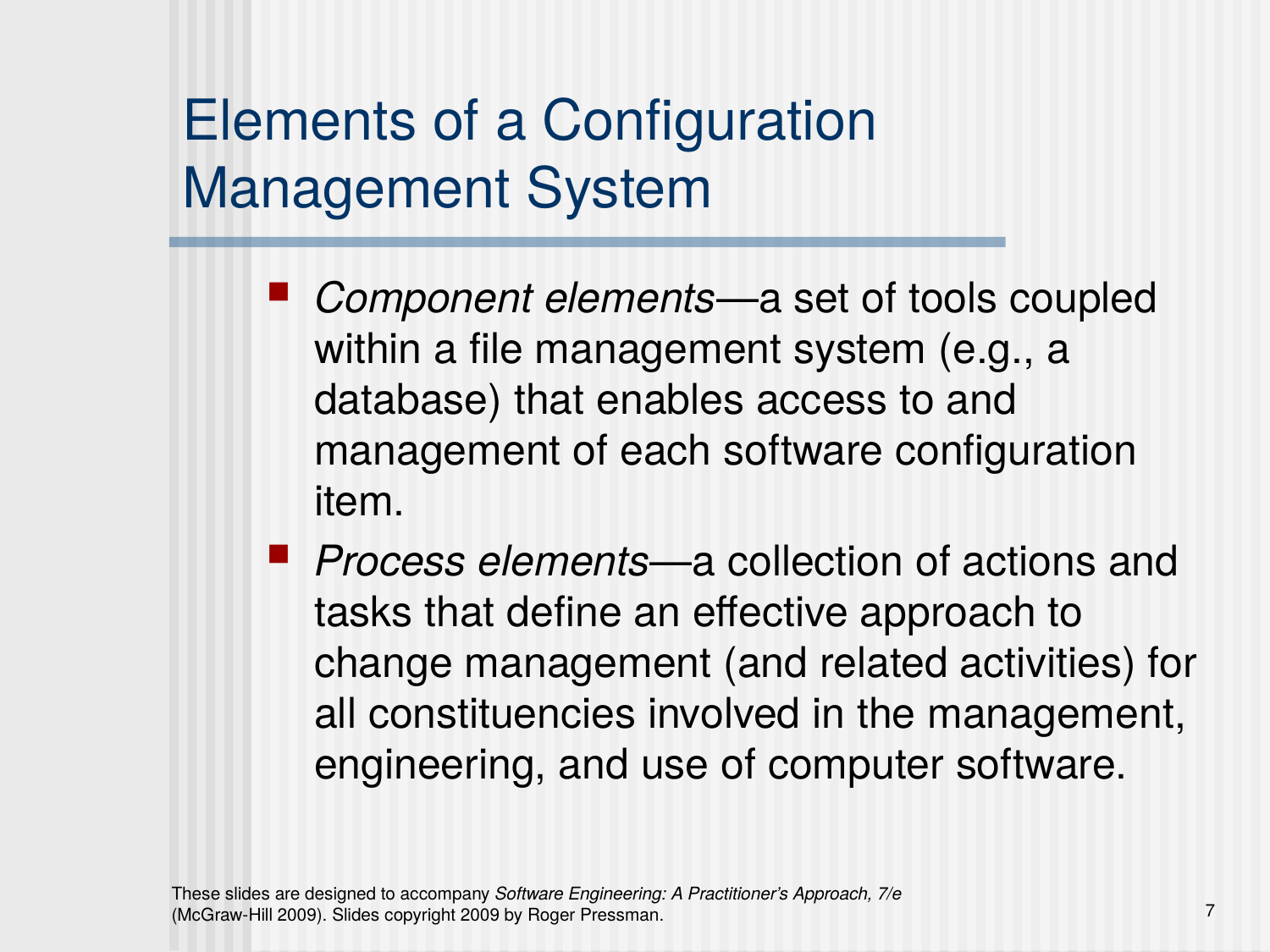

# Elements of a Configuration Management System
Component elements—a set of tools coupled within a file management system (e.g., a database) that enables access to and management of each software configuration item.
Process elements—a collection of actions and tasks that define an effective approach to change management (and related activities) for all constituencies involved in the management, engineering, and use of computer software.
These slides are designed to accompany Software Engineering: A Practitioner’s Approach, 7/e (McGraw-Hill 2009). Slides copyright 2009 by Roger Pressman.
7